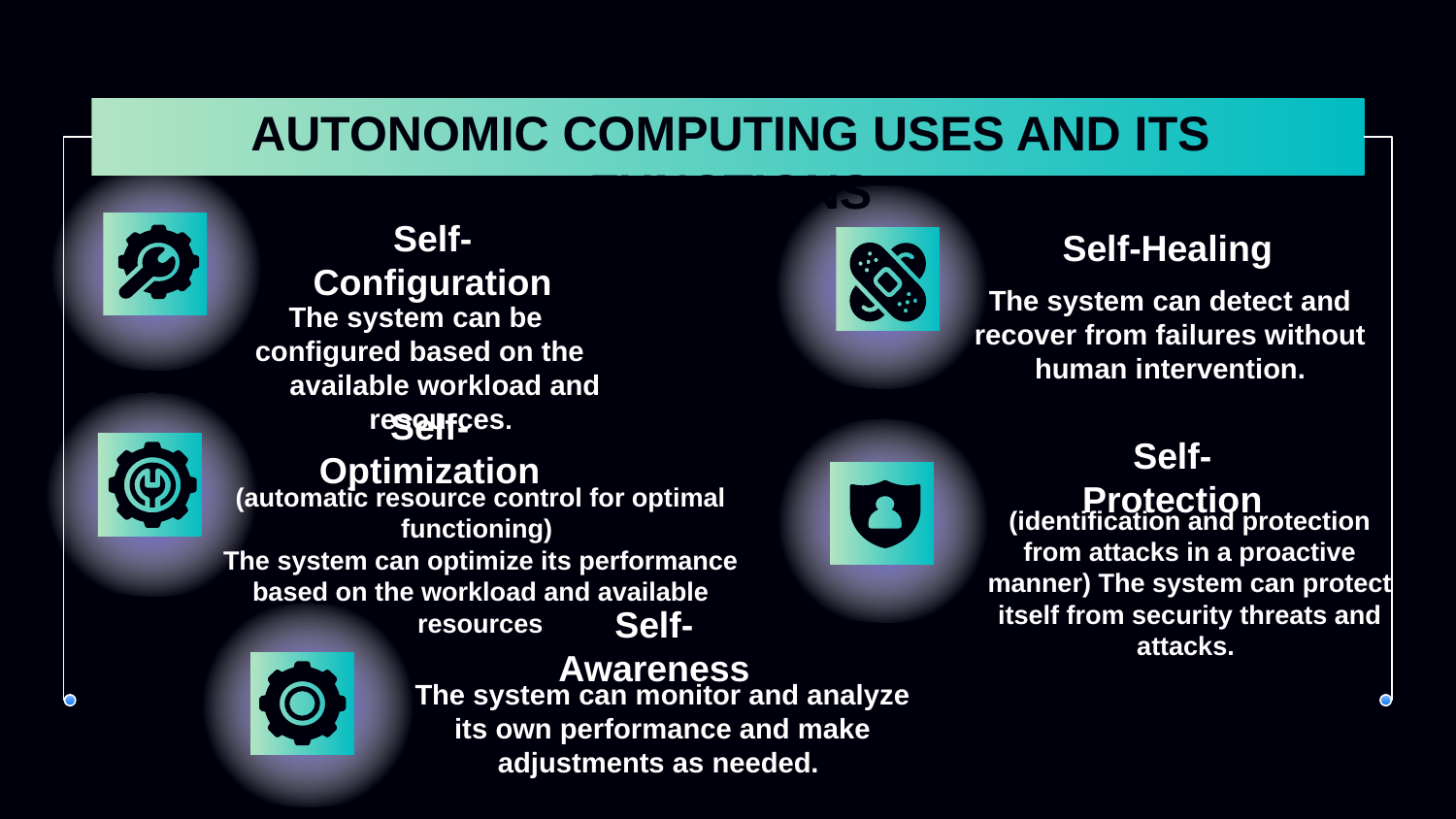

# AUTONOMIC COMPUTING USES AND ITS FUNCTIONS

Self-Healing

Self-Configuration

The system can detect and recover from failures without human intervention.

The system can be
configured based on the available workload and resources.

Self-Optimization

Self-Protection

(automatic resource control for optimal functioning)
The system can optimize its performance based on the workload and available resources

(identification and protection from attacks in a proactive manner) The system can protect itself from security threats and attacks.

Self-Awareness

The system can monitor and analyze its own performance and make adjustments as needed.